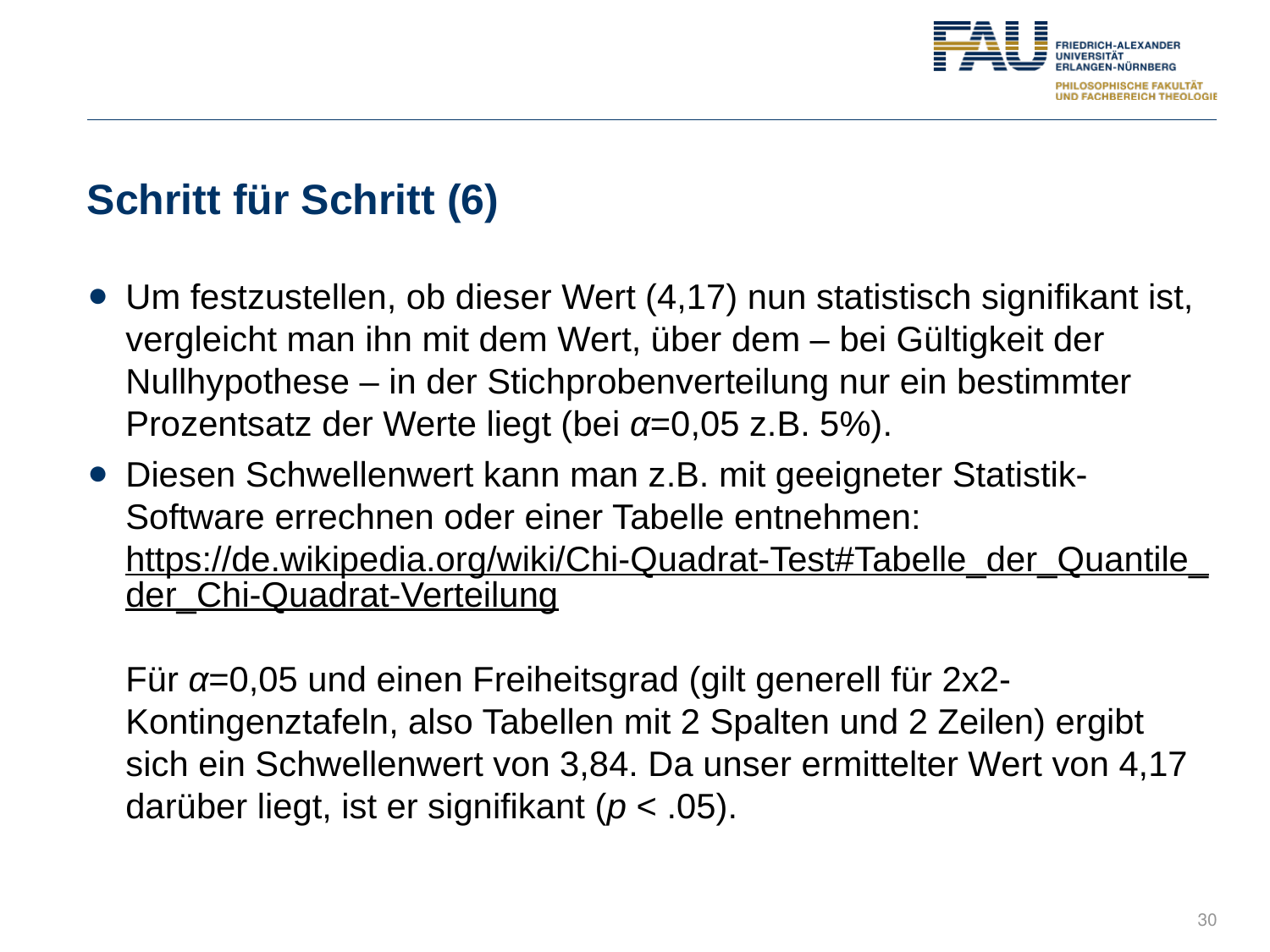

# Schritt für Schritt (6)
Um festzustellen, ob dieser Wert (4,17) nun statistisch signifikant ist, vergleicht man ihn mit dem Wert, über dem – bei Gültigkeit der Nullhypothese – in der Stichprobenverteilung nur ein bestimmter Prozentsatz der Werte liegt (bei α=0,05 z.B. 5%).
Diesen Schwellenwert kann man z.B. mit geeigneter Statistik-Software errechnen oder einer Tabelle entnehmen: https://de.wikipedia.org/wiki/Chi-Quadrat-Test#Tabelle_der_Quantile_der_Chi-Quadrat-Verteilung
Für α=0,05 und einen Freiheitsgrad (gilt generell für 2x2-Kontingenztafeln, also Tabellen mit 2 Spalten und 2 Zeilen) ergibt sich ein Schwellenwert von 3,84. Da unser ermittelter Wert von 4,17 darüber liegt, ist er signifikant (p < .05).

30